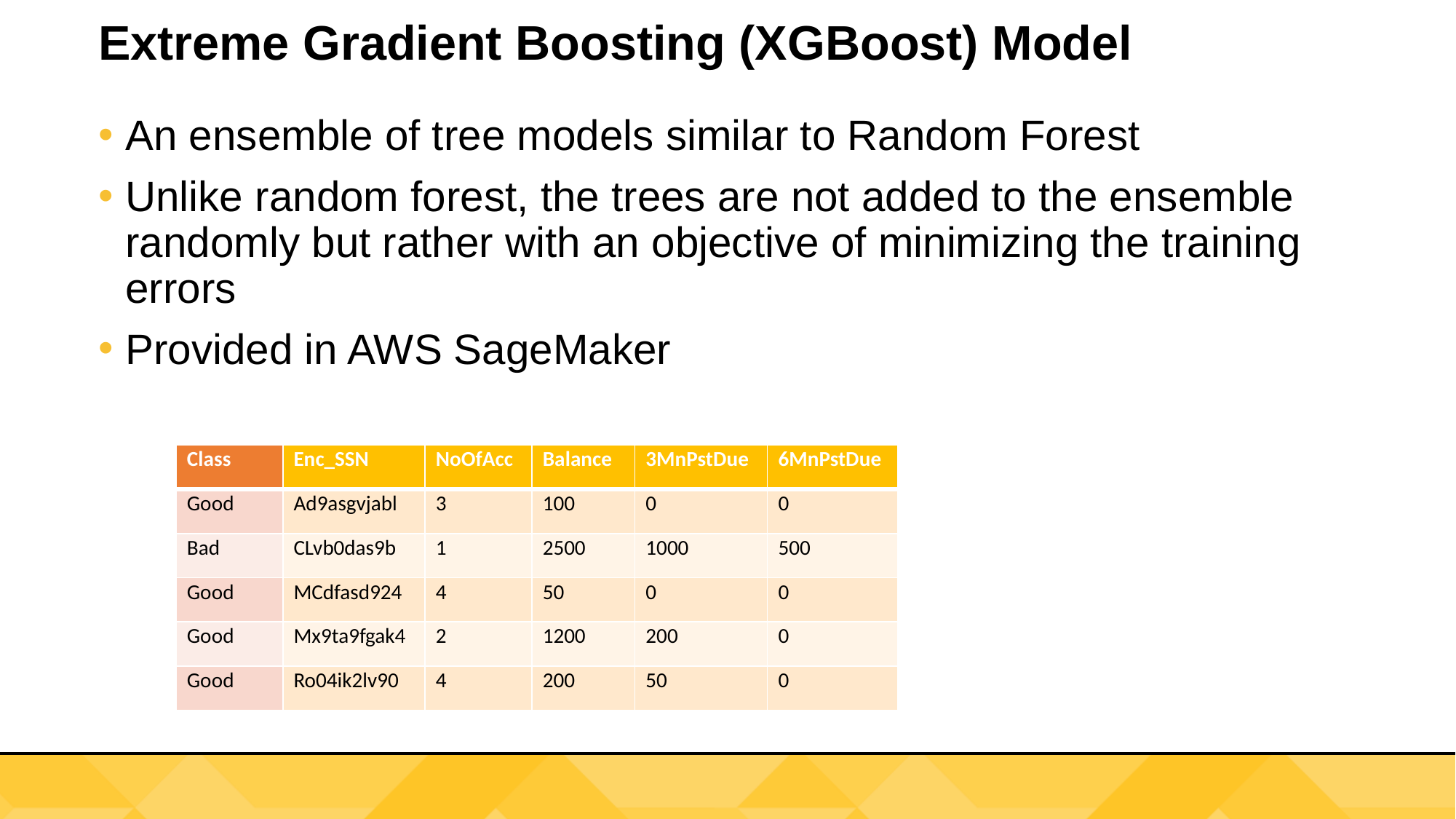

# Extreme Gradient Boosting (XGBoost) Model
An ensemble of tree models similar to Random Forest
Unlike random forest, the trees are not added to the ensemble randomly but rather with an objective of minimizing the training errors
Provided in AWS SageMaker
| Class |
| --- |
| Good |
| Bad |
| Good |
| Good |
| Good |
| Enc\_SSN | NoOfAcc | Balance | 3MnPstDue | 6MnPstDue |
| --- | --- | --- | --- | --- |
| Ad9asgvjabl | 3 | 100 | 0 | 0 |
| CLvb0das9b | 1 | 2500 | 1000 | 500 |
| MCdfasd924 | 4 | 50 | 0 | 0 |
| Mx9ta9fgak4 | 2 | 1200 | 200 | 0 |
| Ro04ik2lv90 | 4 | 200 | 50 | 0 |